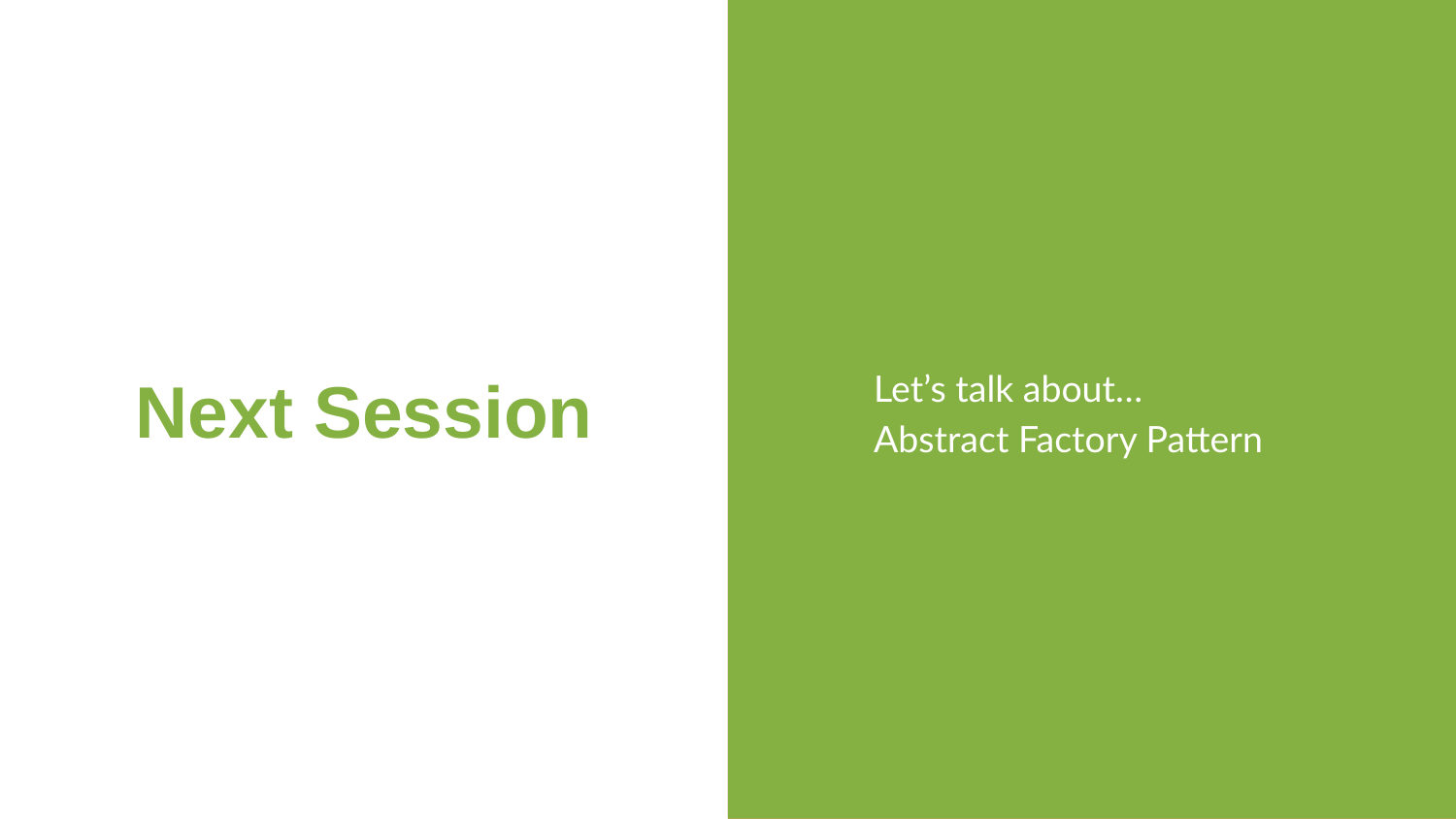

Let’s talk about…
Abstract Factory Pattern
# Next Session